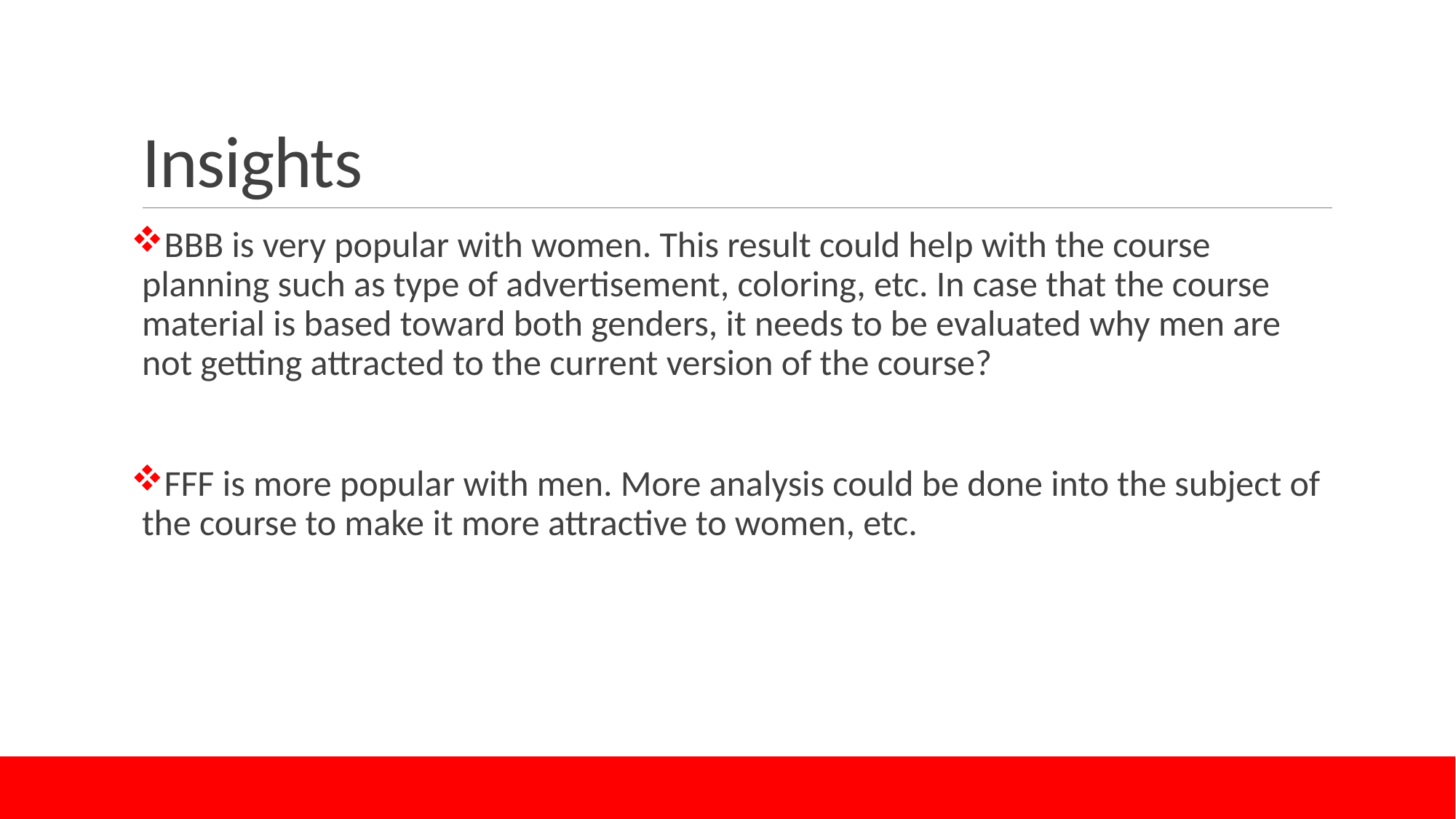

# Insights
BBB is very popular with women. This result could help with the course planning such as type of advertisement, coloring, etc. In case that the course material is based toward both genders, it needs to be evaluated why men are not getting attracted to the current version of the course?

FFF is more popular with men. More analysis could be done into the subject of the course to make it more attractive to women, etc.